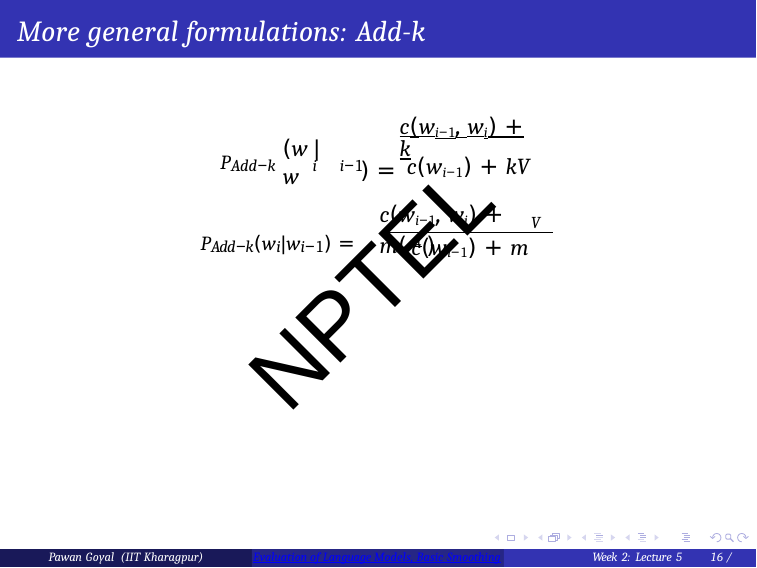

# More general formulations: Add-k
c(wi−1, wi) + k
) =
(w |w
PAdd−k	i	i−1
c(wi−1) + kV
c(wi−1, wi) + m( 1 )
V
PAdd−k(wi|wi−1) =
c(wi−1) + m

NPTEL
Pawan Goyal (IIT Kharagpur)
Evaluation of Language Models, Basic Smoothing
Week 2: Lecture 5
16 / 16